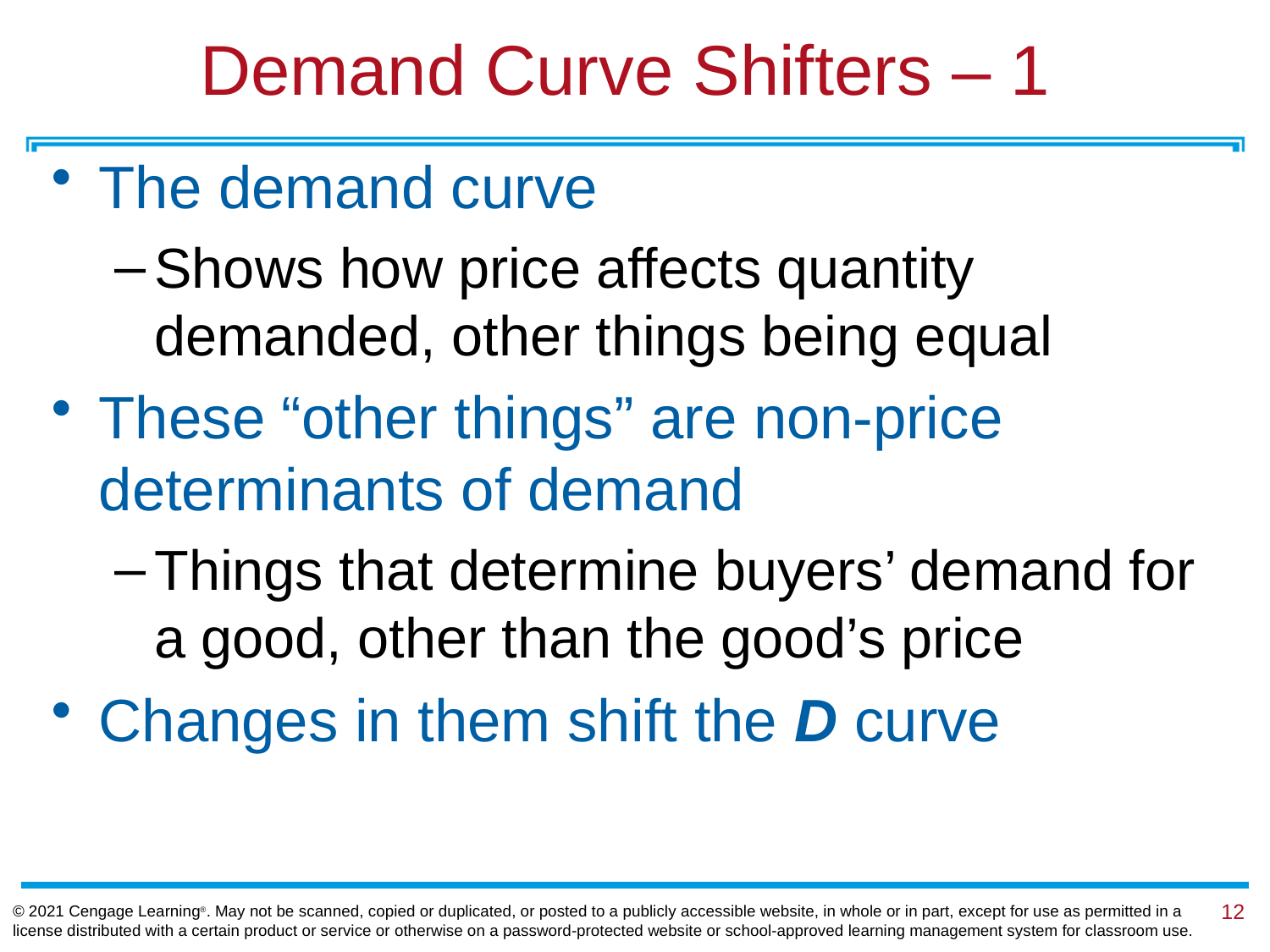

# Demand Curve Shifters – 1
The demand curve
Shows how price affects quantity demanded, other things being equal
These “other things” are non-price determinants of demand
Things that determine buyers’ demand for a good, other than the good’s price
Changes in them shift the D curve
© 2021 Cengage Learning®. May not be scanned, copied or duplicated, or posted to a publicly accessible website, in whole or in part, except for use as permitted in a license distributed with a certain product or service or otherwise on a password-protected website or school-approved learning management system for classroom use.
12